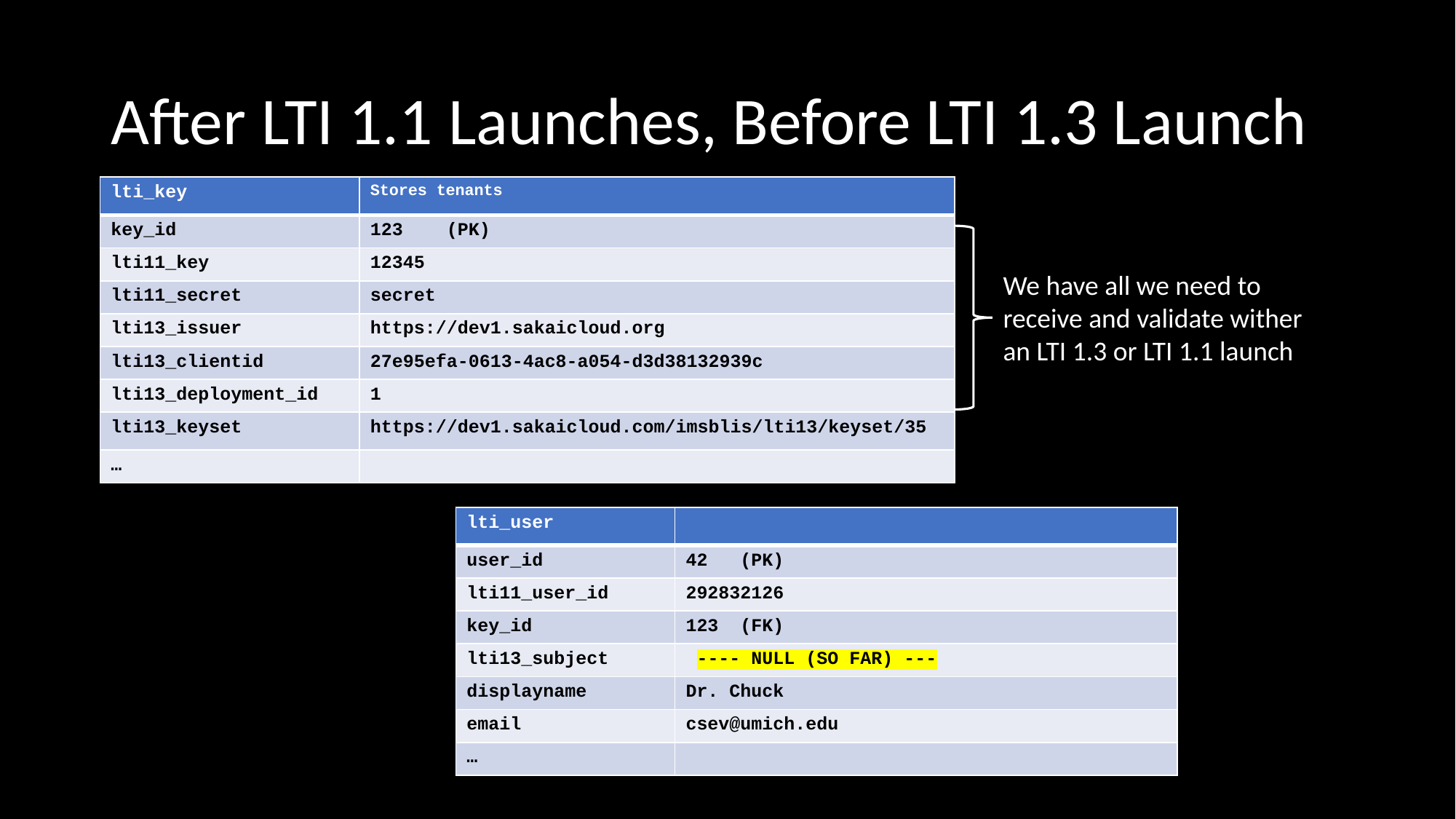

# After LTI 1.1 Launches, Before LTI 1.3 Launch
| lti\_key | Stores tenants |
| --- | --- |
| key\_id | 123 (PK) |
| lti11\_key | 12345 |
| lti11\_secret | secret |
| lti13\_issuer | https://dev1.sakaicloud.org |
| lti13\_clientid | 27e95efa-0613-4ac8-a054-d3d38132939c |
| lti13\_deployment\_id | 1 |
| lti13\_keyset | https://dev1.sakaicloud.com/imsblis/lti13/keyset/35 |
| … |  |

We have all we need to receive and validate wither an LTI 1.3 or LTI 1.1 launch
| lti\_user |  |
| --- | --- |
| user\_id | 42 (PK) |
| lti11\_user\_id | 292832126 |
| key\_id | 123 (FK) |
| lti13\_subject | ---- NULL (SO FAR) --- |
| displayname | Dr. Chuck |
| email | csev@umich.edu |
| … |  |